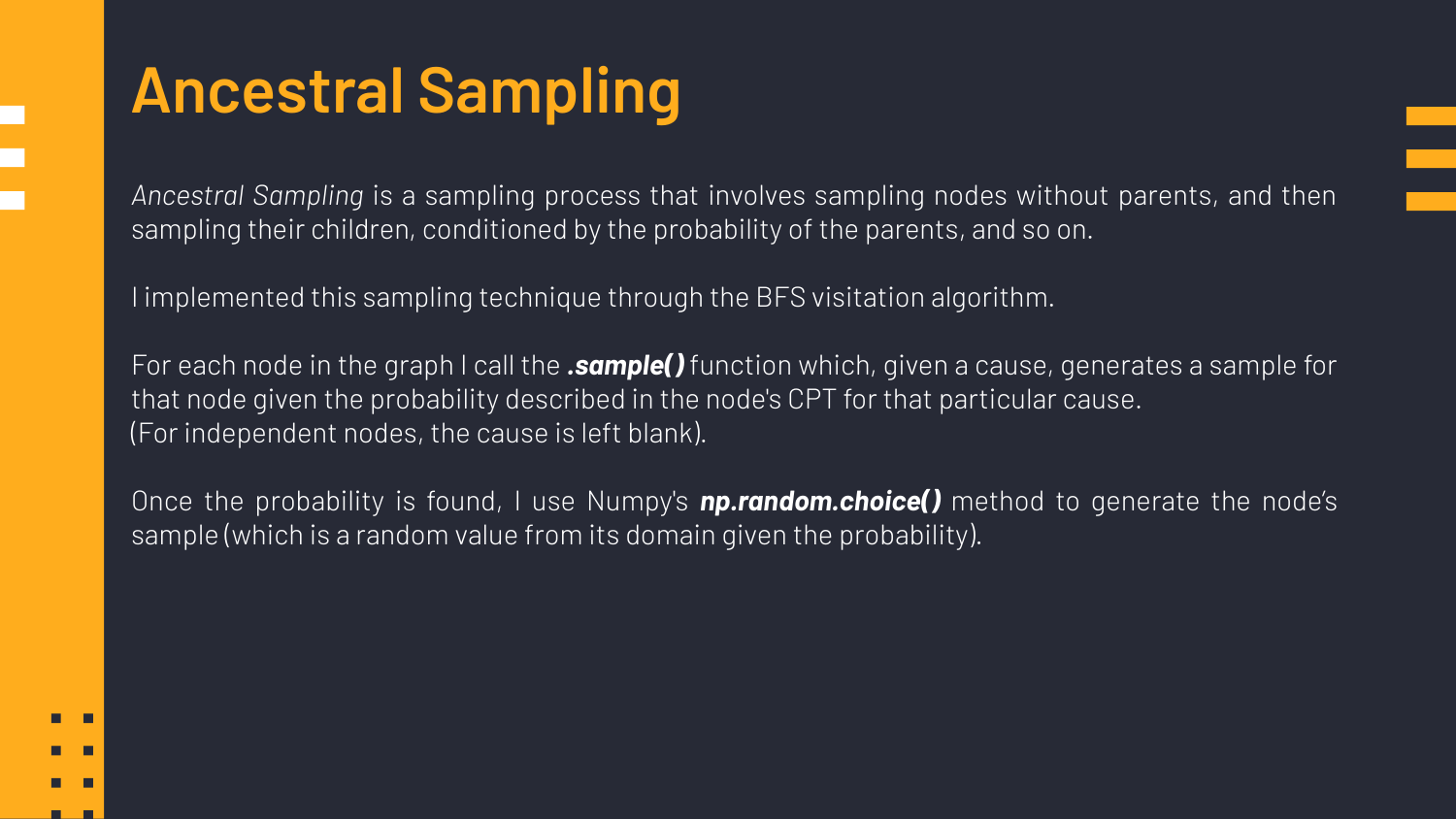

Ancestral Sampling
Ancestral Sampling is a sampling process that involves sampling nodes without parents, and then sampling their children, conditioned by the probability of the parents, and so on.

I implemented this sampling technique through the BFS visitation algorithm.

For each node in the graph I call the .sample() function which, given a cause, generates a sample for that node given the probability described in the node's CPT for that particular cause.
(For independent nodes, the cause is left blank).

Once the probability is found, I use Numpy's np.random.choice() method to generate the node’s sample (which is a random value from its domain given the probability).